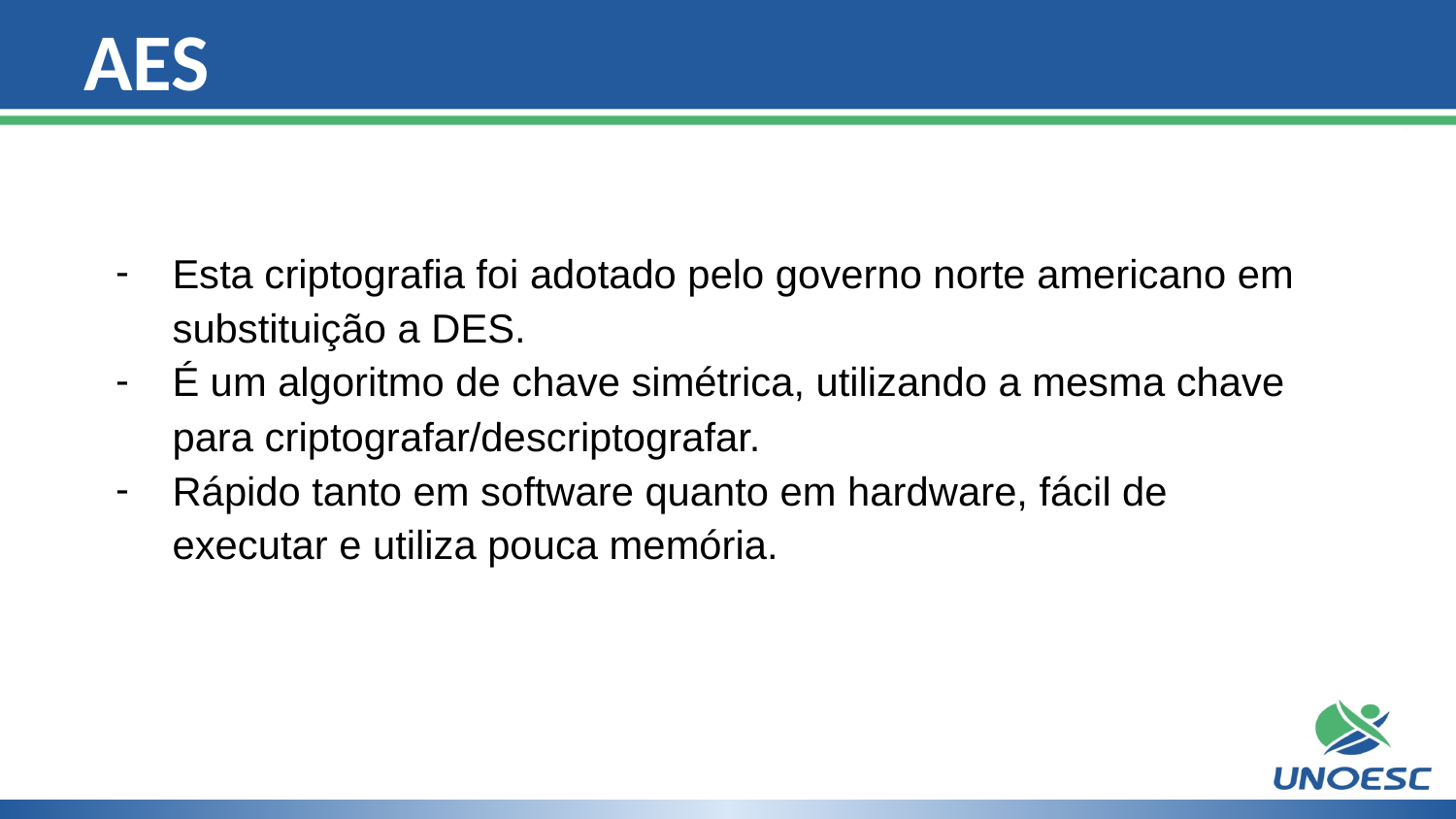

# AES
Esta criptografia foi adotado pelo governo norte americano em substituição a DES.
É um algoritmo de chave simétrica, utilizando a mesma chave para criptografar/descriptografar.
Rápido tanto em software quanto em hardware, fácil de executar e utiliza pouca memória.